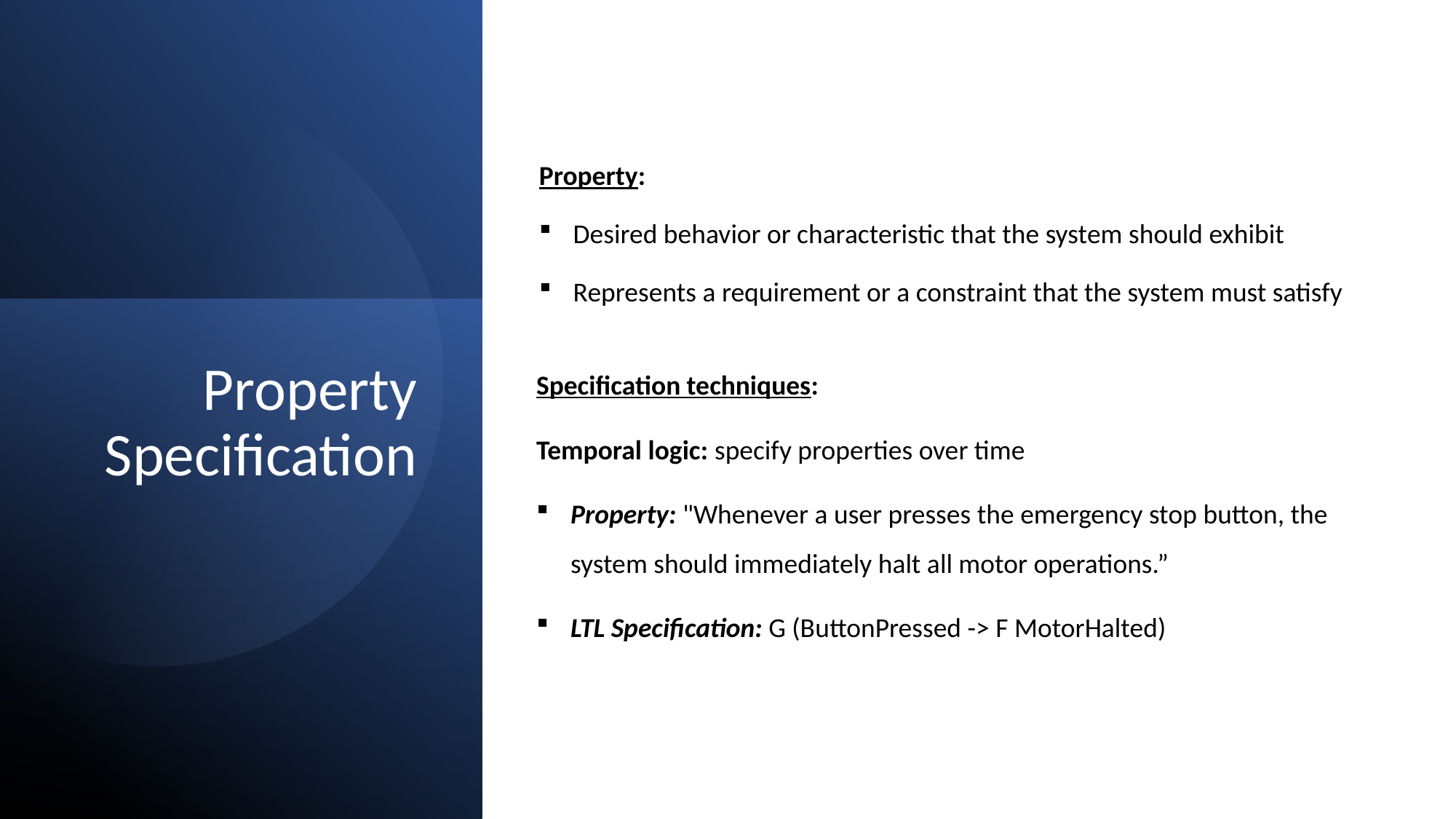

Property:
Desired behavior or characteristic that the system should exhibit
Represents a requirement or a constraint that the system must satisfy

Specification techniques:
Temporal logic: specify properties over time
Property: "Whenever a user presses the emergency stop button, the system should immediately halt all motor operations.”
LTL Specification: G (ButtonPressed -> F MotorHalted)
Property Specification